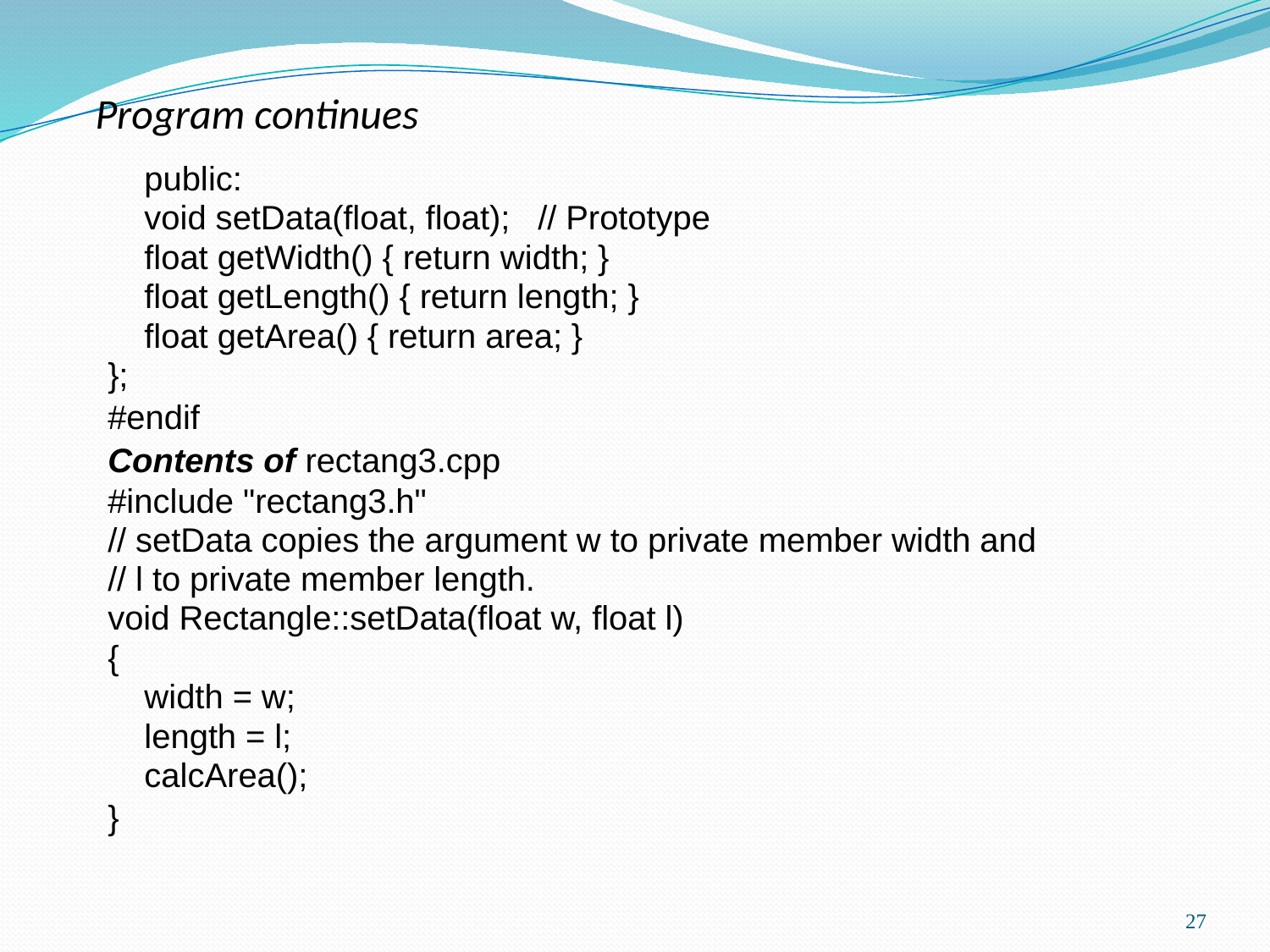

# Program continues
	public:
		void setData(float, float);   // Prototype
		float getWidth() { return width; }
		float getLength() { return length; }
		float getArea() { return area; }
};
#endif
Contents of rectang3.cpp
#include "rectang3.h"
// setData copies the argument w to private member width and
// l to private member length.
void Rectangle::setData(float w, float l)
{
	width = w;
	length = l;
	calcArea();
}
27